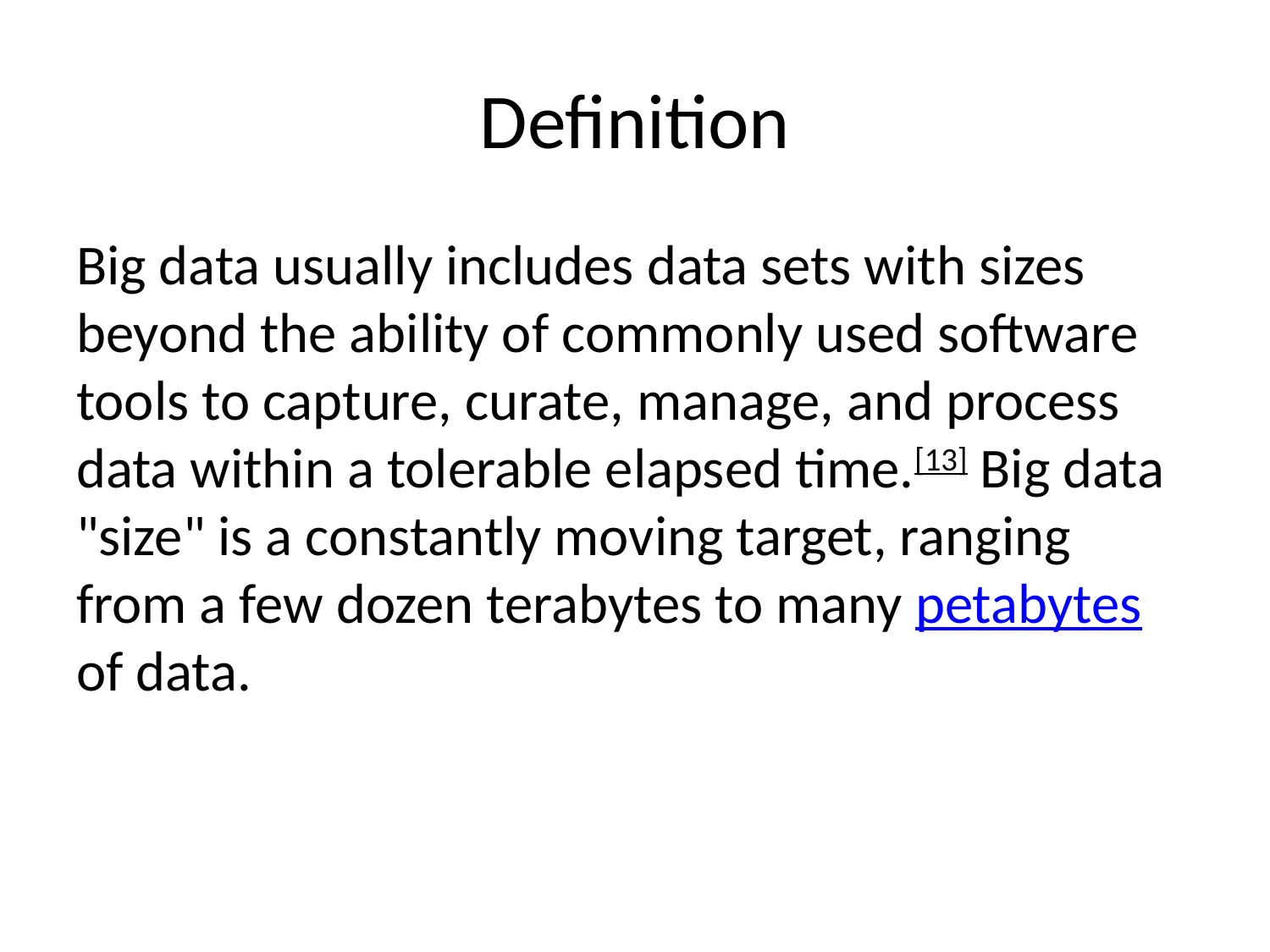

# Definition
Big data usually includes data sets with sizes beyond the ability of commonly used software tools to capture, curate, manage, and process data within a tolerable elapsed time.[13] Big data "size" is a constantly moving target, ranging from a few dozen terabytes to many petabytes of data.